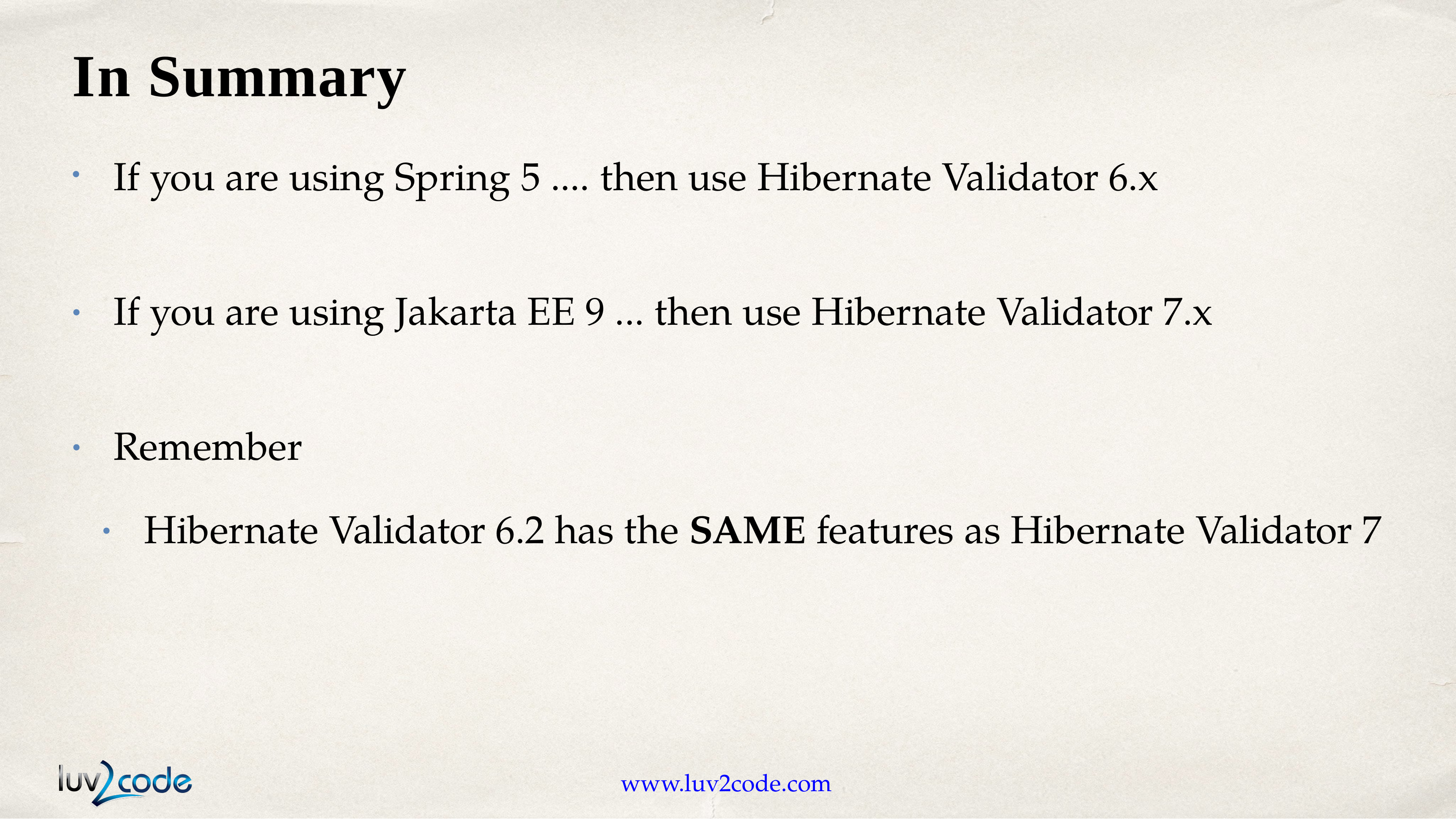

# In Summary
If you are using Spring 5 .... then use Hibernate Validator 6.x
If you are using Jakarta EE 9 ... then use Hibernate Validator 7.x
•
Remember
•
Hibernate Validator 6.2 has the SAME features as Hibernate Validator 7
•
www.luv2code.com